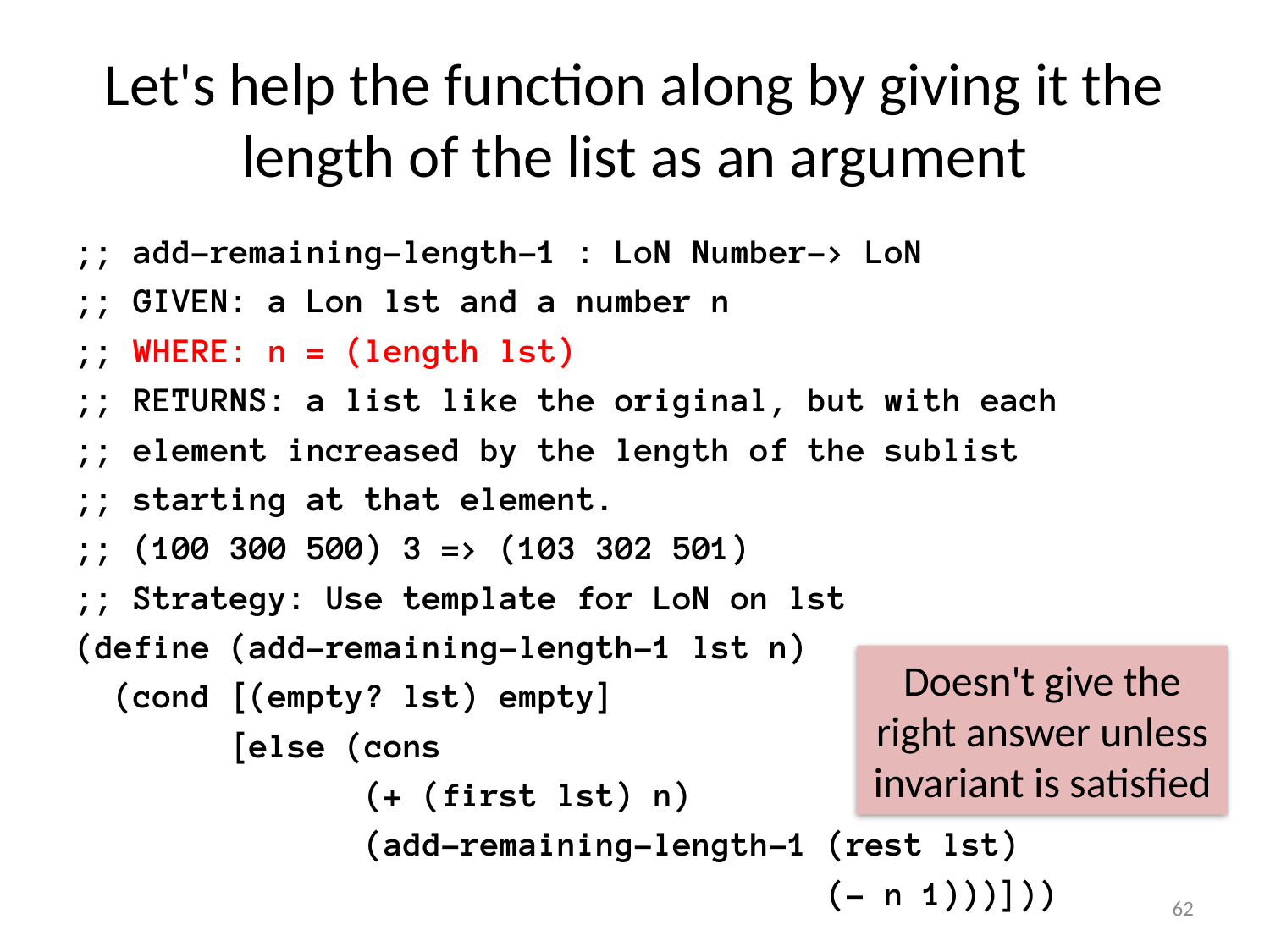

# Let's help the function along by giving it the length of the list as an argument
;; add-remaining-length-1 : LoN Number-> LoN
;; GIVEN: a Lon lst and a number n
;; WHERE: n = (length lst)
;; RETURNS: a list like the original, but with each
;; element increased by the length of the sublist
;; starting at that element.
;; (100 300 500) 3 => (103 302 501)
;; Strategy: Use template for LoN on lst
(define (add-remaining-length-1 lst n)
  (cond [(empty? lst) empty]
        [else (cons
               (+ (first lst) n)
               (add-remaining-length-1 (rest lst)
                                       (- n 1)))]))

Doesn't give the right answer unless invariant is satisfied
62